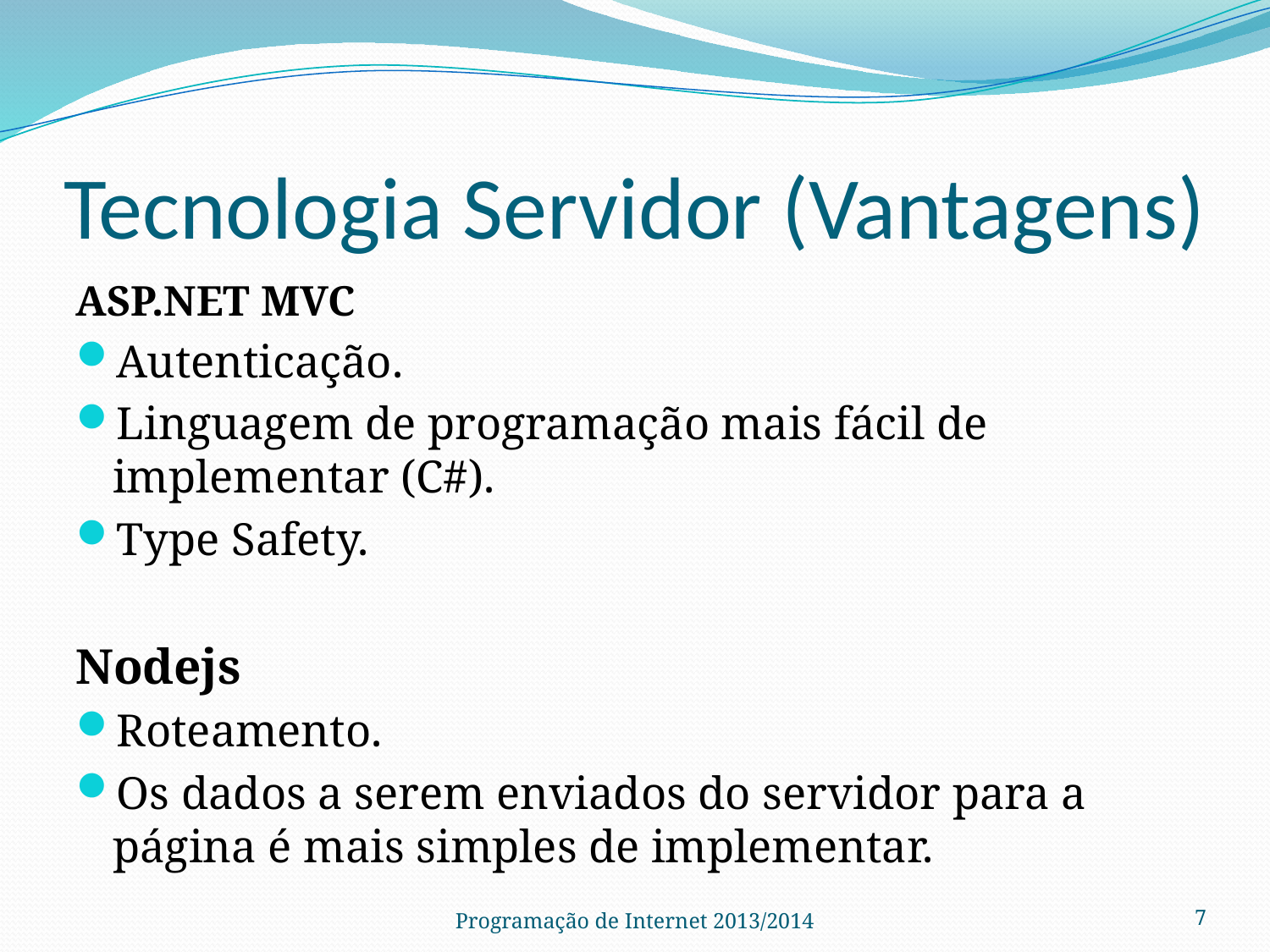

# Tecnologia Servidor (Vantagens)
ASP.NET MVC
Autenticação.
Linguagem de programação mais fácil de implementar (C#).
Type Safety.

Nodejs
Roteamento.
Os dados a serem enviados do servidor para a página é mais simples de implementar.
Programação de Internet 2013/2014
7